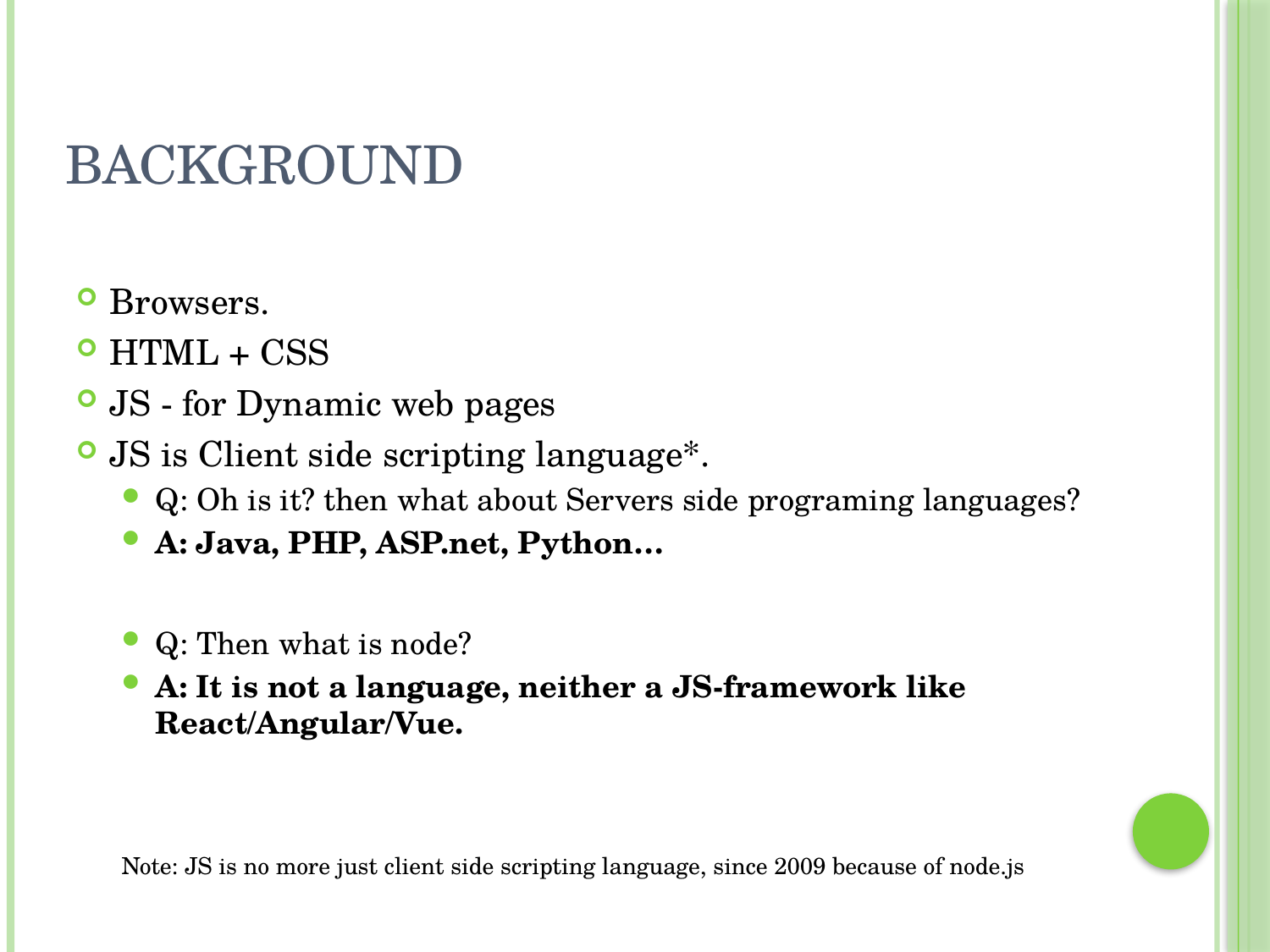

# Background

Browsers.
HTML + CSS
JS - for Dynamic web pages
JS is Client side scripting language*.
Q: Oh is it? then what about Servers side programing languages?
A: Java, PHP, ASP.net, Python…

Q: Then what is node?
A: It is not a language, neither a JS-framework like React/Angular/Vue.

Note: JS is no more just client side scripting language, since 2009 because of node.js